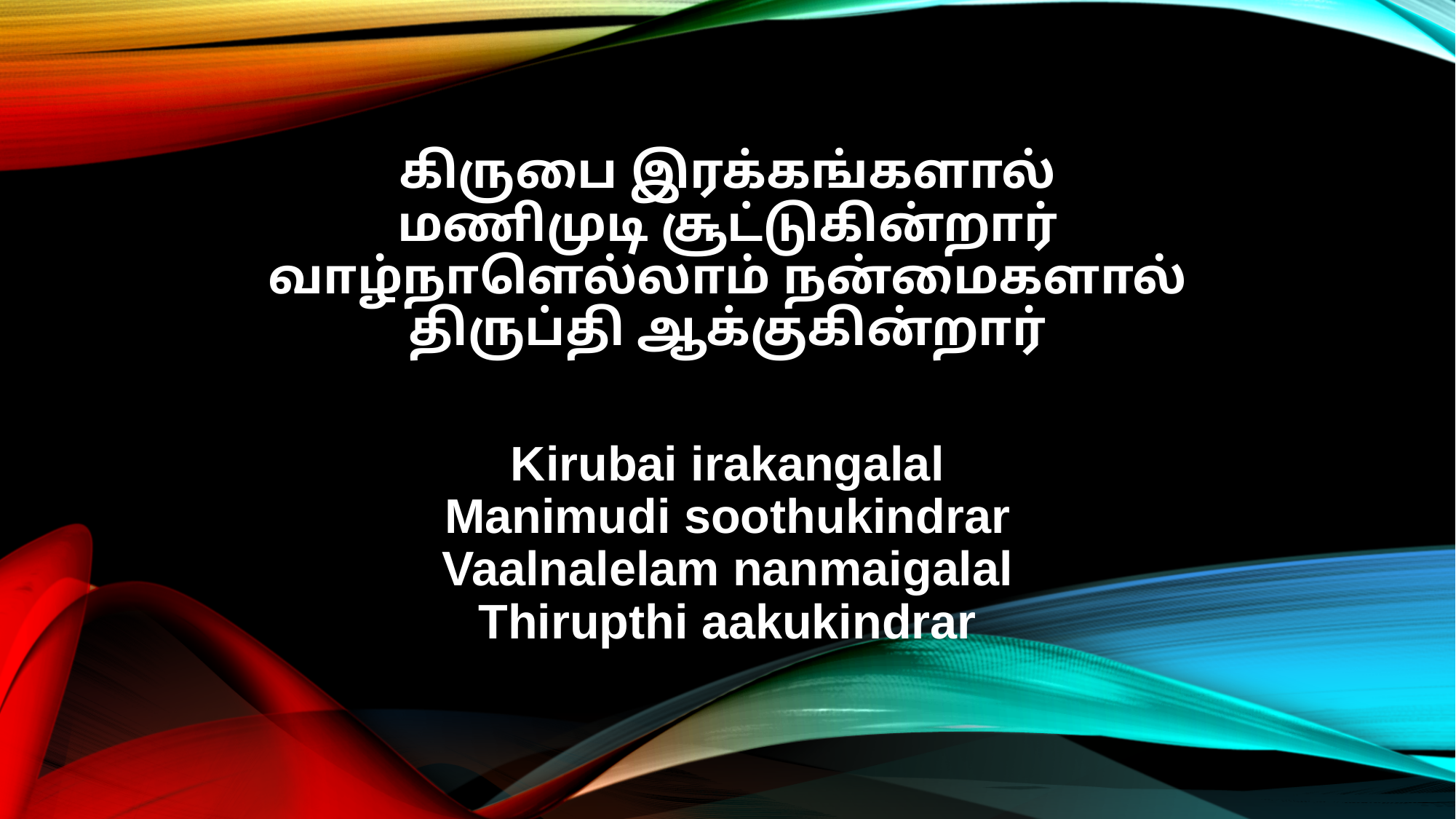

கிருபை இரக்கங்களால்
மணிமுடி சூட்டுகின்றார்
வாழ்நாளெல்லாம் நன்மைகளால்
திருப்தி ஆக்குகின்றார்

Kirubai irakangalal
Manimudi soothukindrar
Vaalnalelam nanmaigalal
Thirupthi aakukindrar